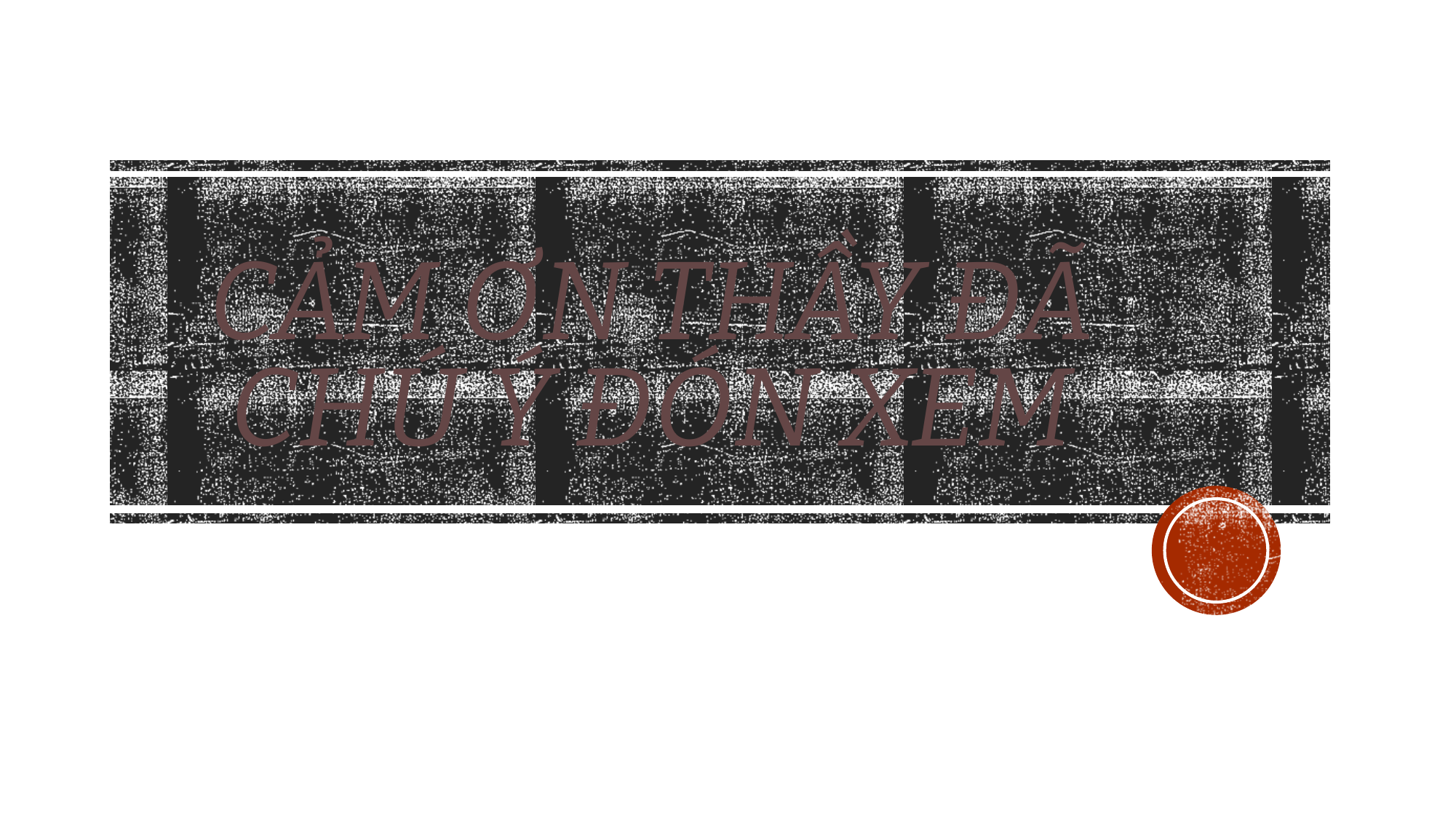

# Cảm ơn thầy đã chú ý đón xem